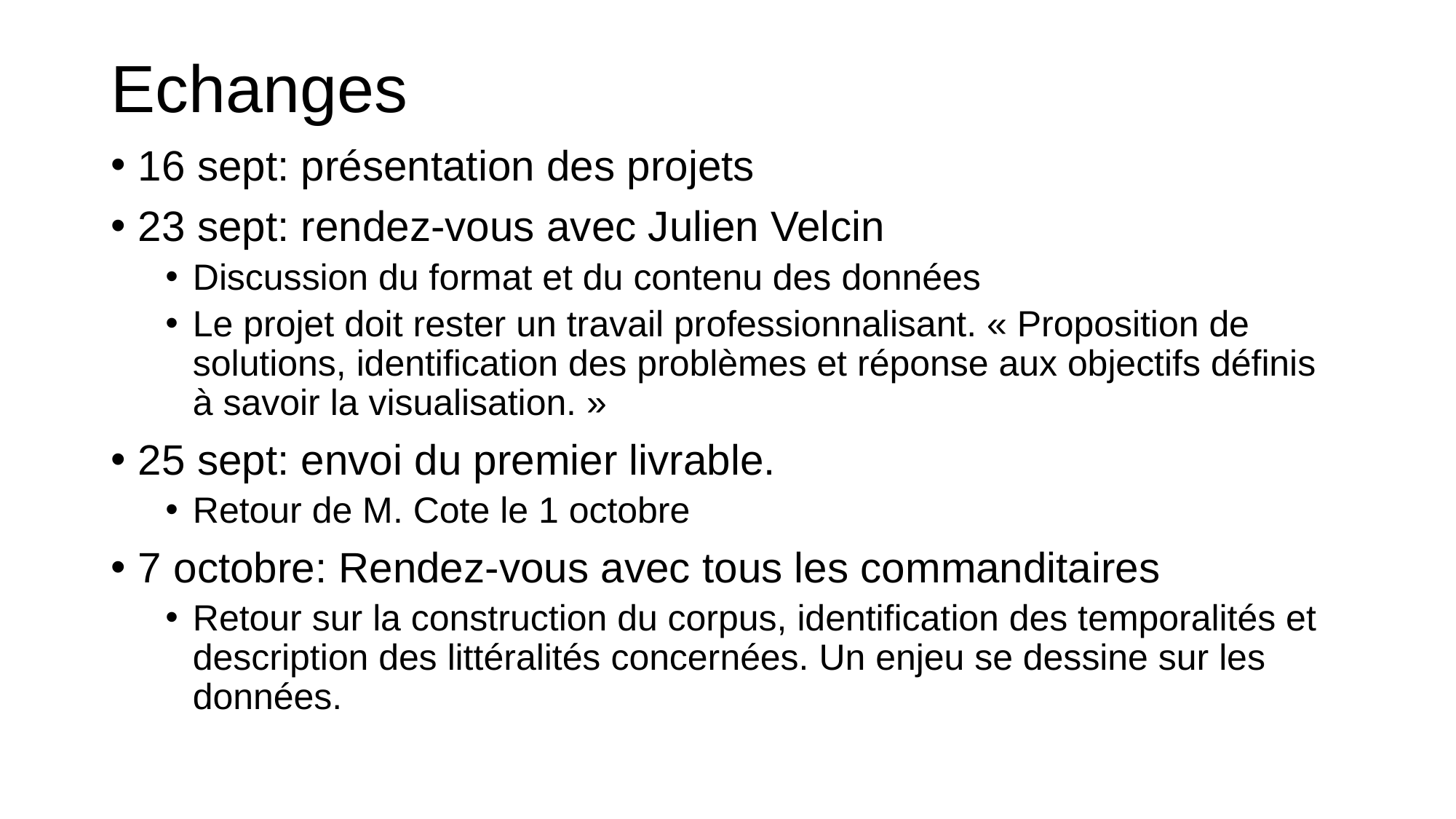

# Echanges
16 sept: présentation des projets
23 sept: rendez-vous avec Julien Velcin
Discussion du format et du contenu des données
Le projet doit rester un travail professionnalisant. « Proposition de solutions, identification des problèmes et réponse aux objectifs définis à savoir la visualisation. »
25 sept: envoi du premier livrable.
Retour de M. Cote le 1 octobre
7 octobre: Rendez-vous avec tous les commanditaires
Retour sur la construction du corpus, identification des temporalités et description des littéralités concernées. Un enjeu se dessine sur les données.